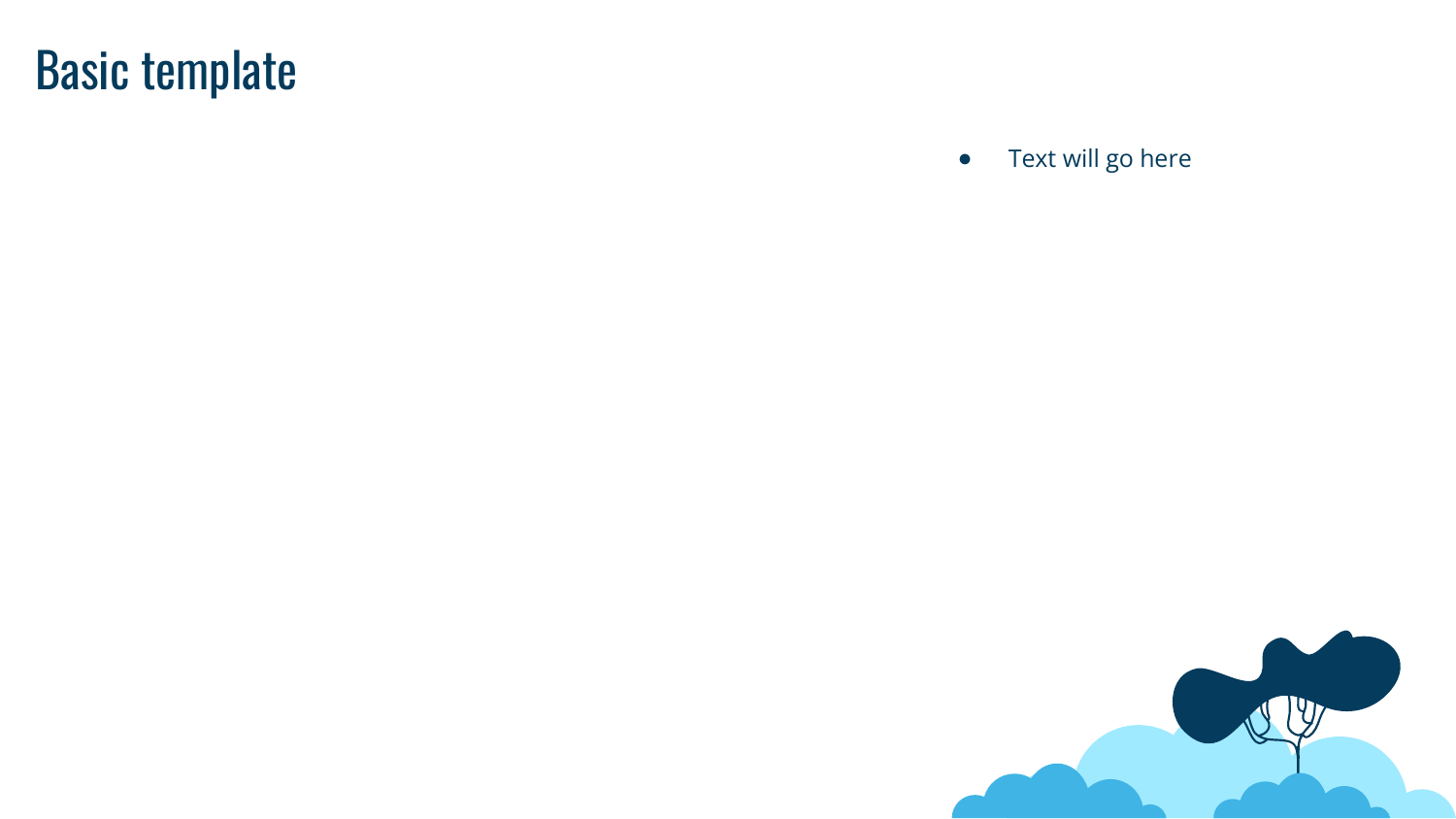

# Basic template

Text will go here